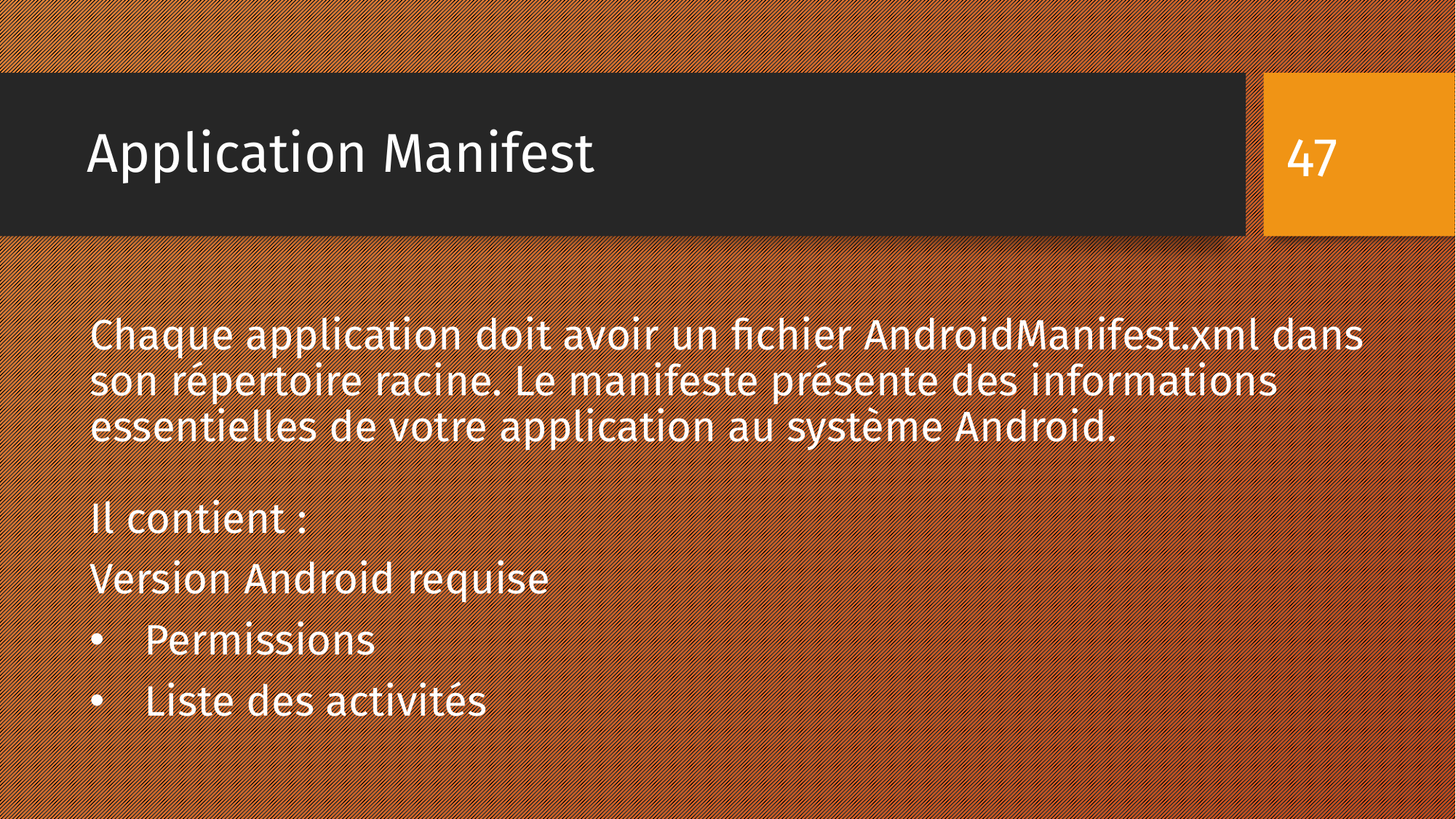

# Application Manifest
47
Chaque application doit avoir un fichier AndroidManifest.xml dans son répertoire racine. Le manifeste présente des informations essentielles de votre application au système Android.
Il contient :
Version Android requise
Permissions
Liste des activités